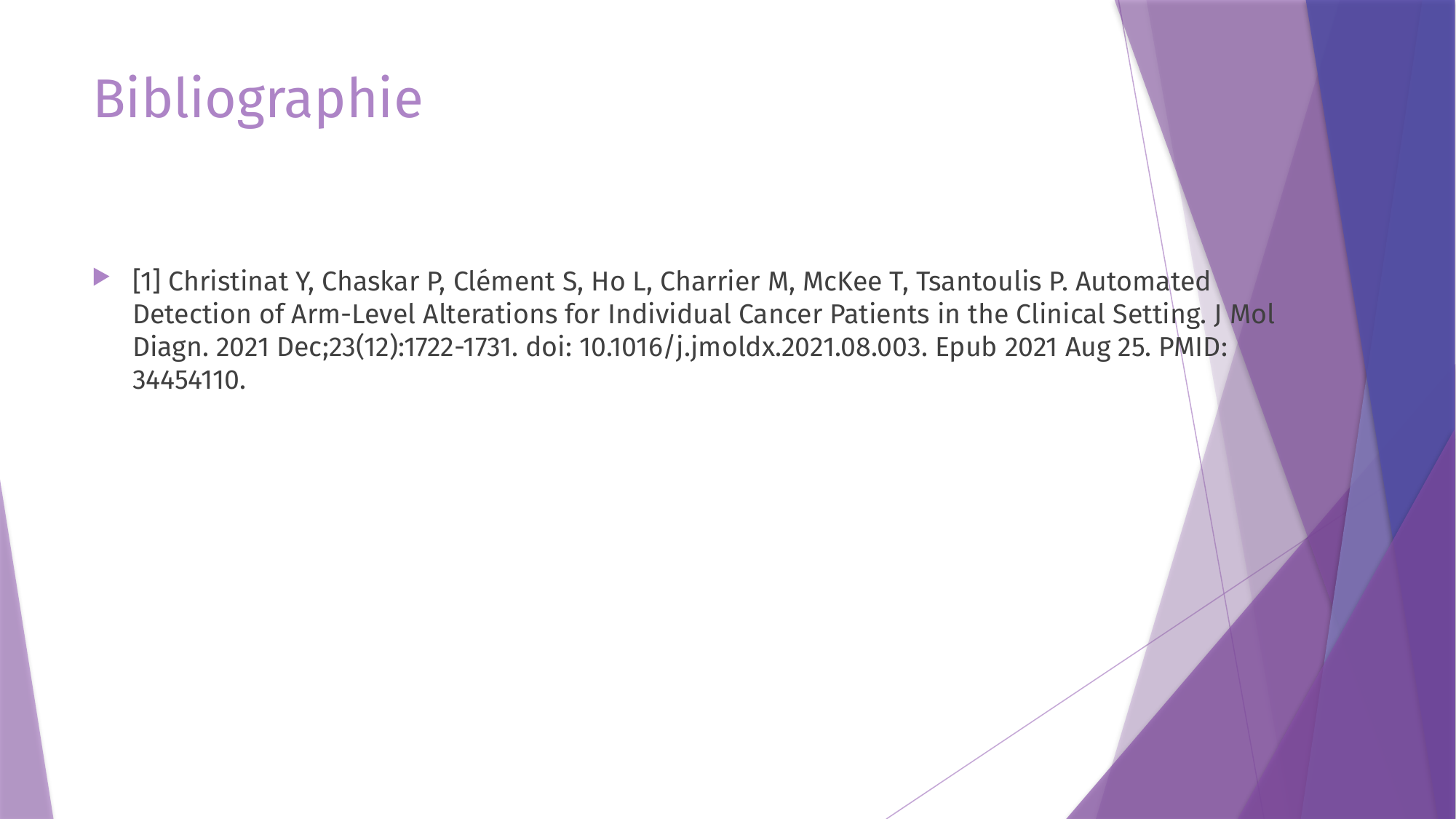

# Bibliographie
[1] Christinat Y, Chaskar P, Clément S, Ho L, Charrier M, McKee T, Tsantoulis P. Automated Detection of Arm-Level Alterations for Individual Cancer Patients in the Clinical Setting. J Mol Diagn. 2021 Dec;23(12):1722-1731. doi: 10.1016/j.jmoldx.2021.08.003. Epub 2021 Aug 25. PMID: 34454110.